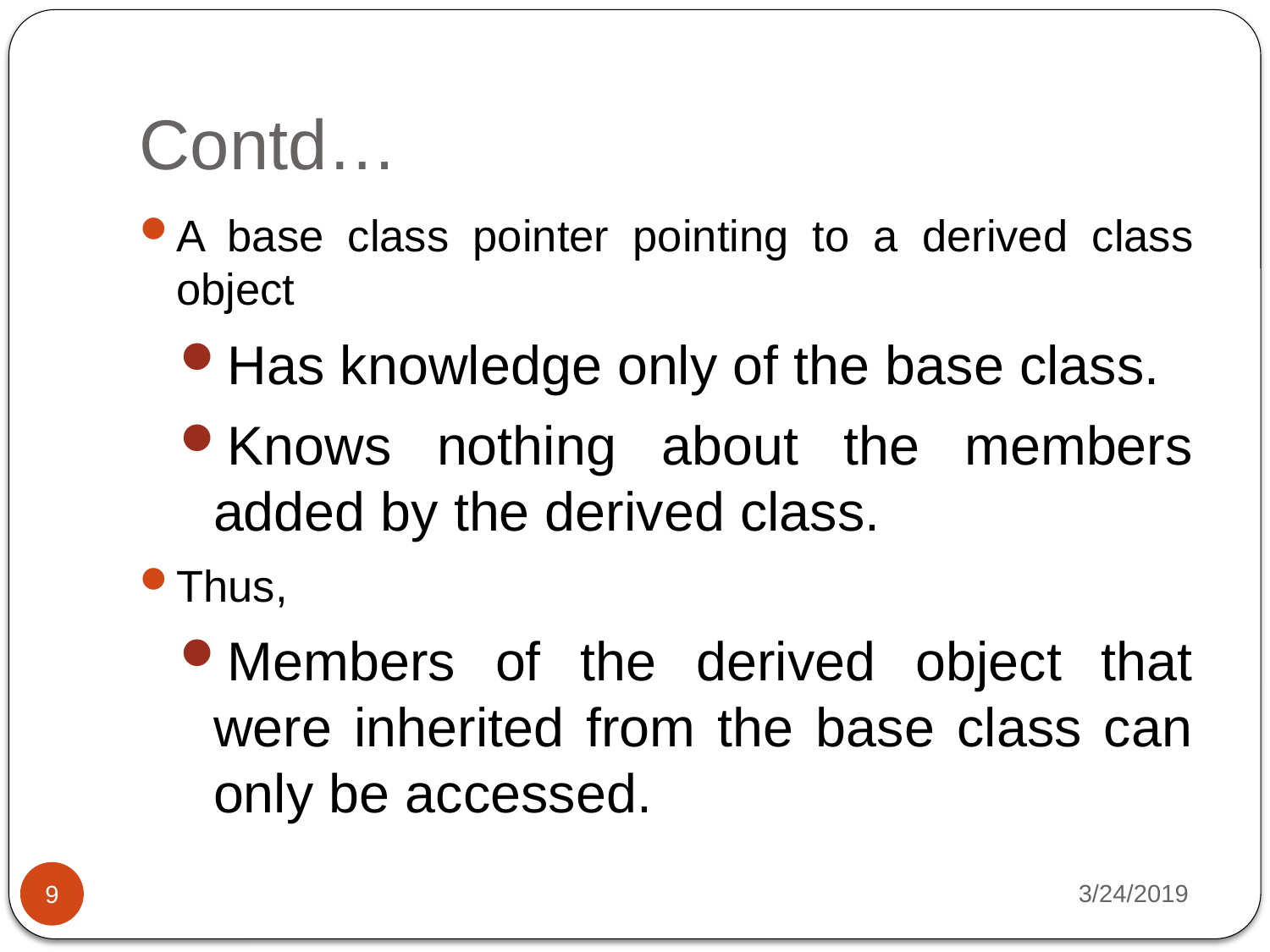

# Contd…
A base class pointer pointing to a derived class object
Has knowledge only of the base class.
Knows nothing about the members added by the derived class.
Thus,
Members of the derived object that were inherited from the base class can only be accessed.
3/24/2019
9